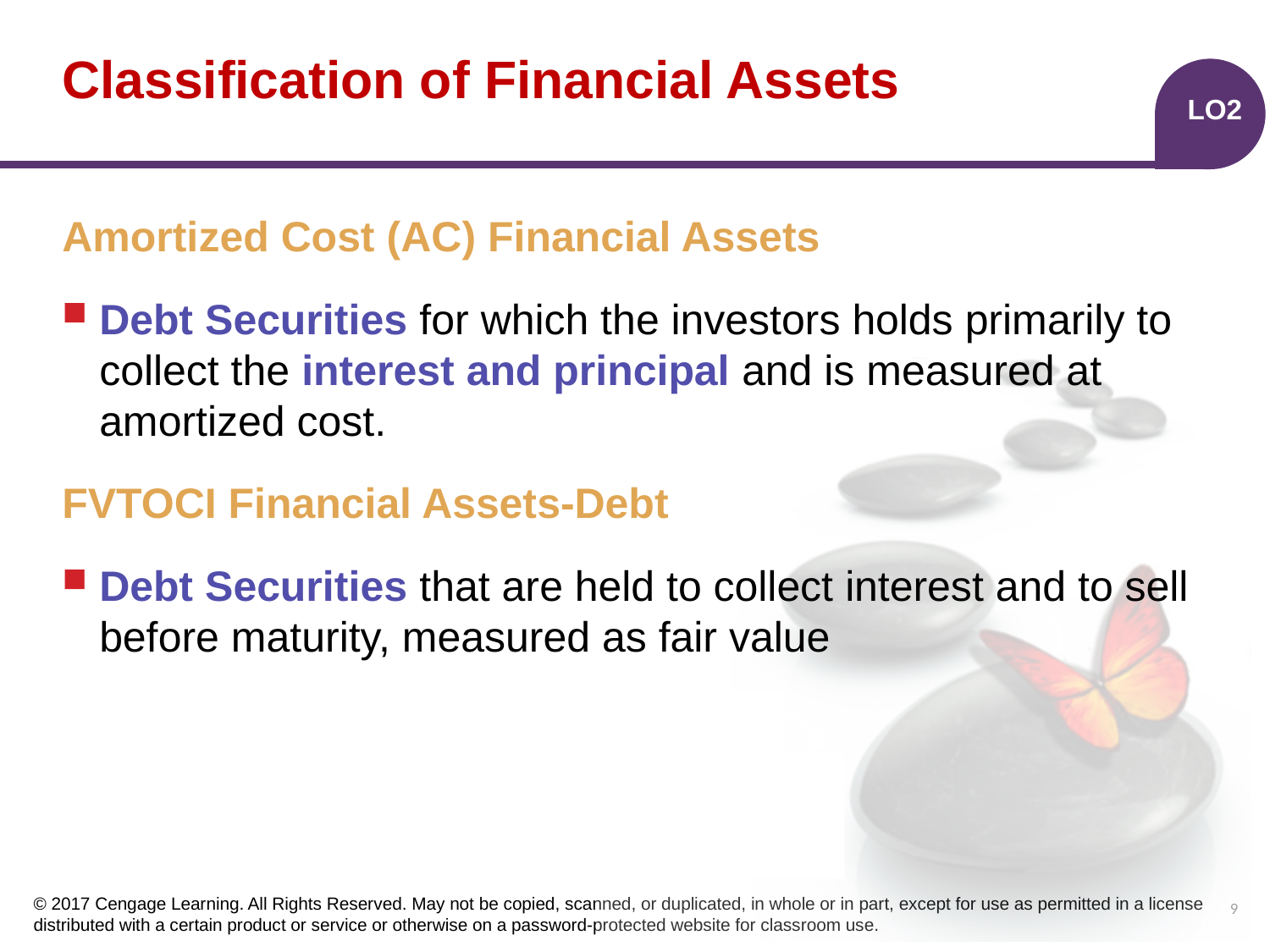

# Classification of Financial Assets
LO2
Amortized Cost (AC) Financial Assets
Debt Securities for which the investors holds primarily to collect the interest and principal and is measured at amortized cost.
FVTOCI Financial Assets-Debt
Debt Securities that are held to collect interest and to sell before maturity, measured as fair value
9